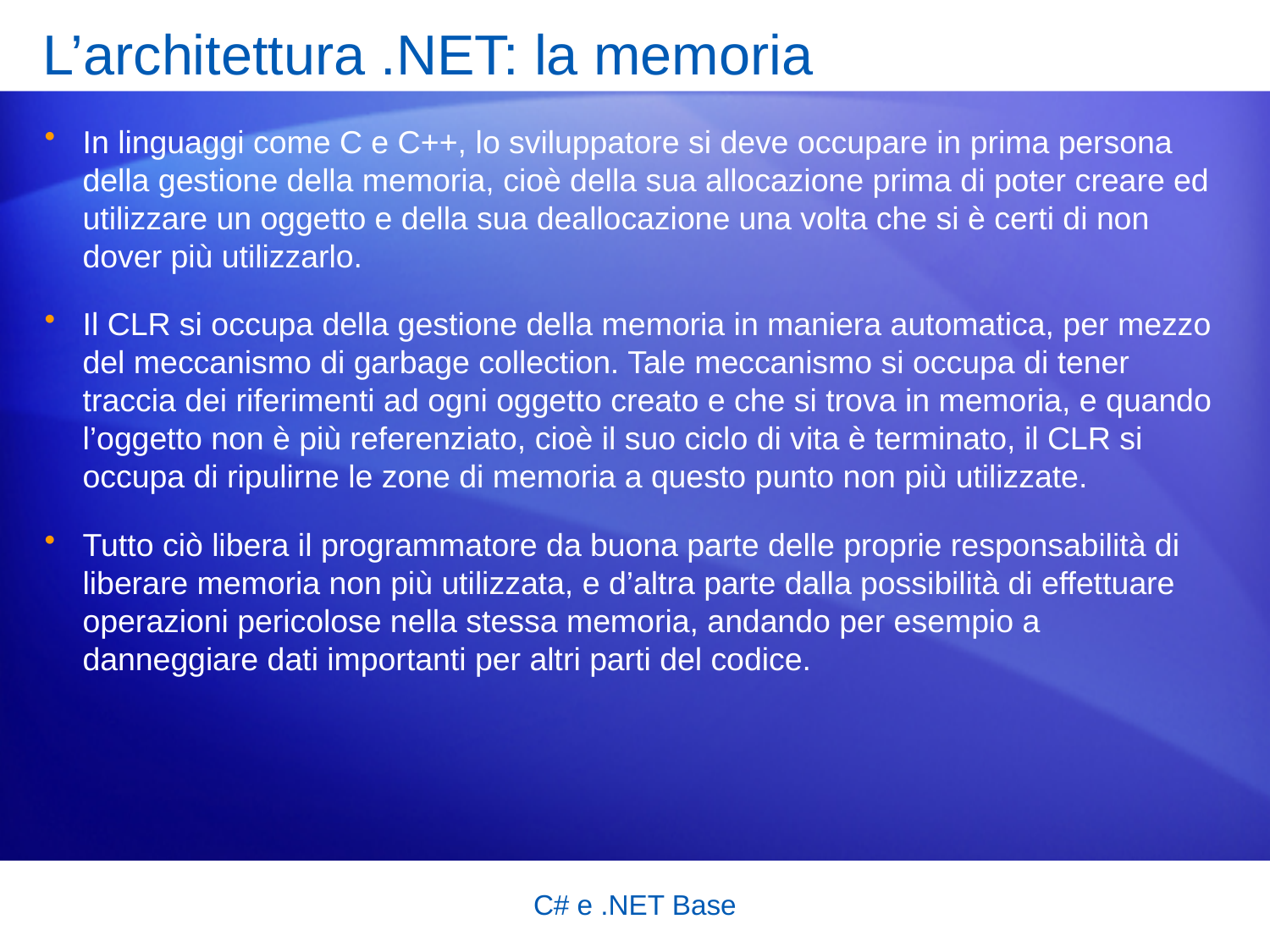

# L’architettura .NET: la memoria
In linguaggi come C e C++, lo sviluppatore si deve occupare in prima persona della gestione della memoria, cioè della sua allocazione prima di poter creare ed utilizzare un oggetto e della sua deallocazione una volta che si è certi di non dover più utilizzarlo.
Il CLR si occupa della gestione della memoria in maniera automatica, per mezzo del meccanismo di garbage collection. Tale meccanismo si occupa di tener traccia dei riferimenti ad ogni oggetto creato e che si trova in memoria, e quando l’oggetto non è più referenziato, cioè il suo ciclo di vita è terminato, il CLR si occupa di ripulirne le zone di memoria a questo punto non più utilizzate.
Tutto ciò libera il programmatore da buona parte delle proprie responsabilità di liberare memoria non più utilizzata, e d’altra parte dalla possibilità di effettuare operazioni pericolose nella stessa memoria, andando per esempio a danneggiare dati importanti per altri parti del codice.

C# e .NET Base